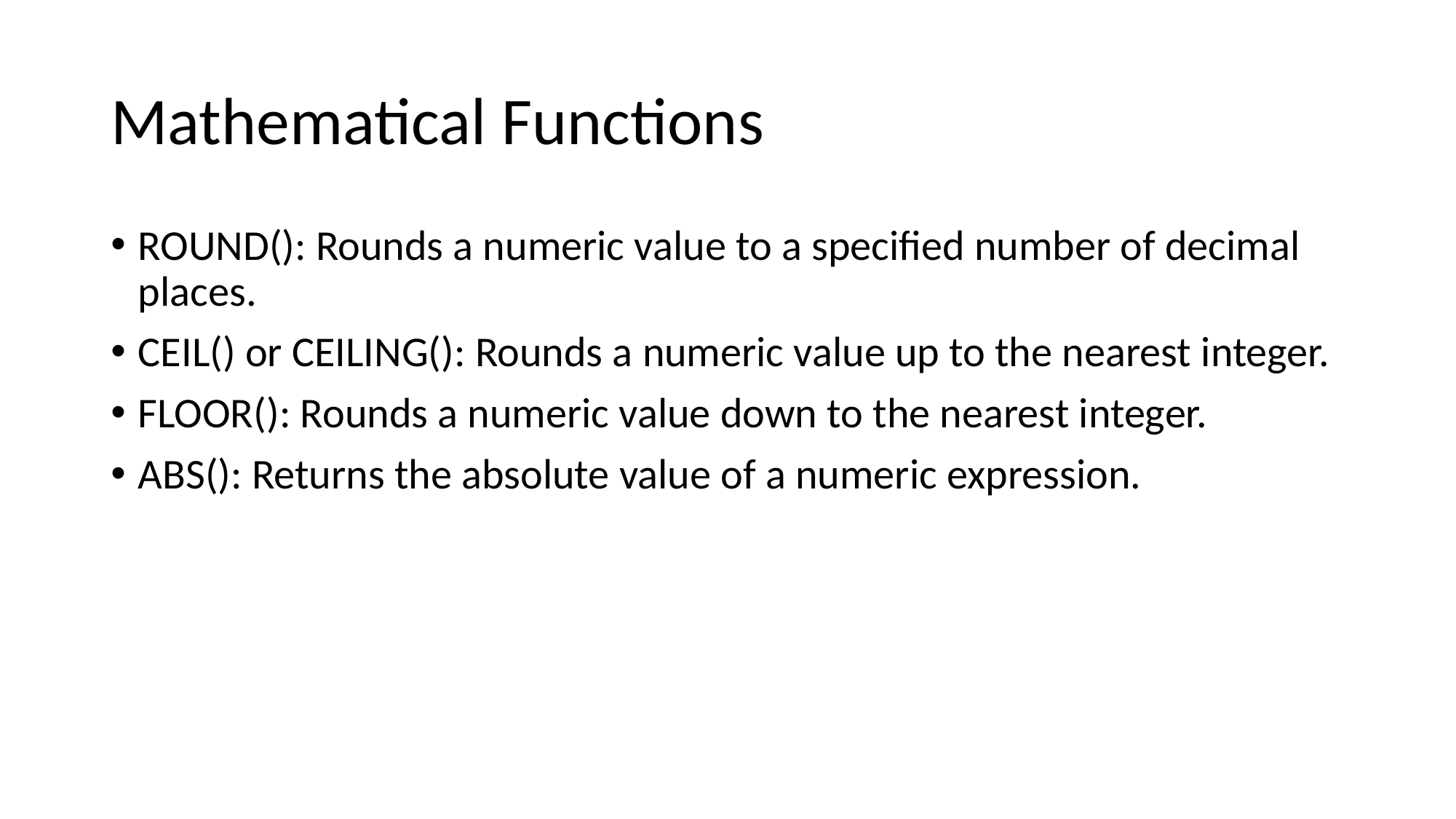

# Mathematical Functions
ROUND(): Rounds a numeric value to a specified number of decimal places.
CEIL() or CEILING(): Rounds a numeric value up to the nearest integer.
FLOOR(): Rounds a numeric value down to the nearest integer.
ABS(): Returns the absolute value of a numeric expression.